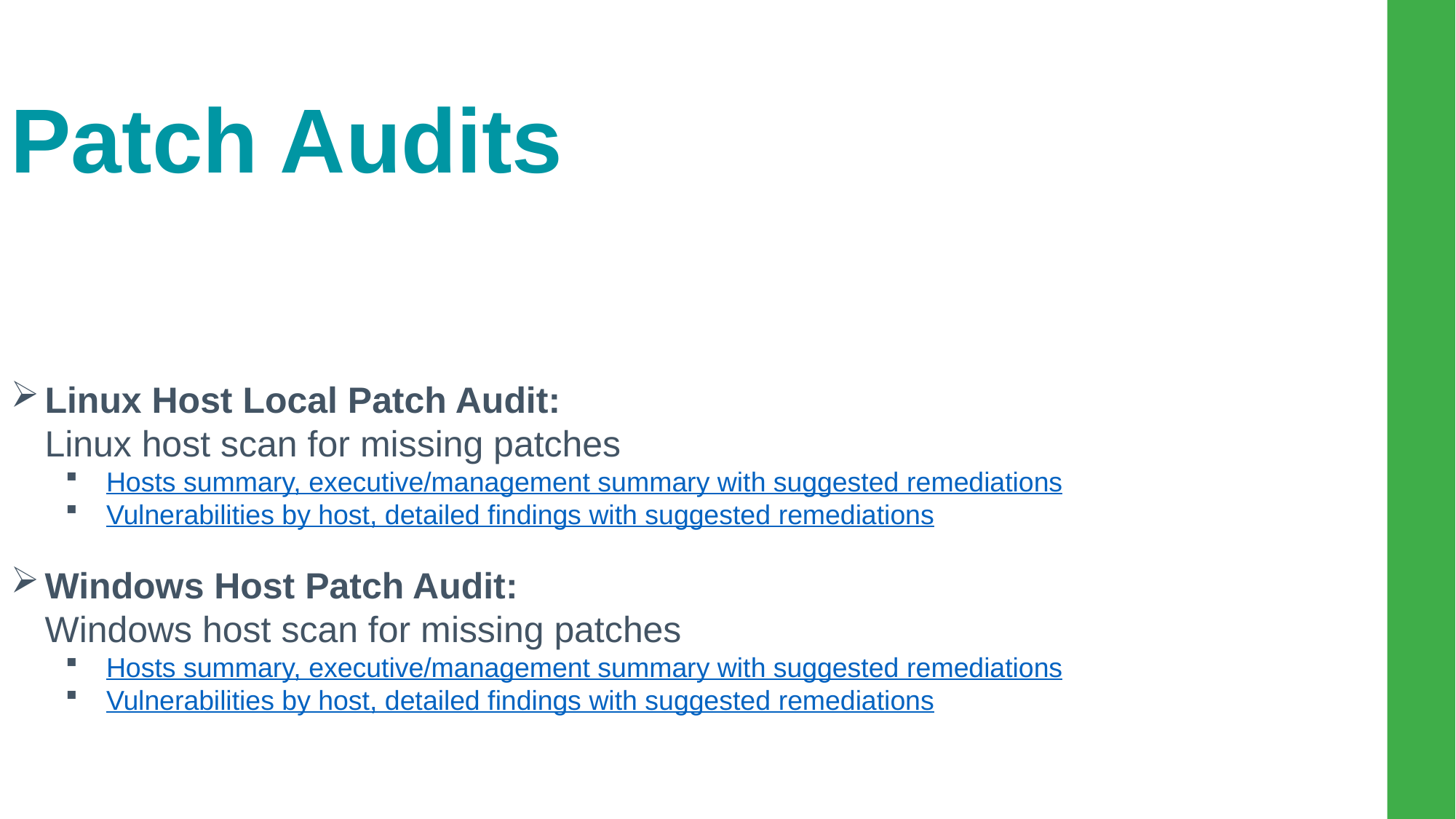

Patch Audits

Linux Host Local Patch Audit:
Linux host scan for missing patches
Hosts summary, executive/management summary with suggested remediations
Vulnerabilities by host, detailed findings with suggested remediations

Windows Host Patch Audit:
Windows host scan for missing patches
Hosts summary, executive/management summary with suggested remediations
Vulnerabilities by host, detailed findings with suggested remediations